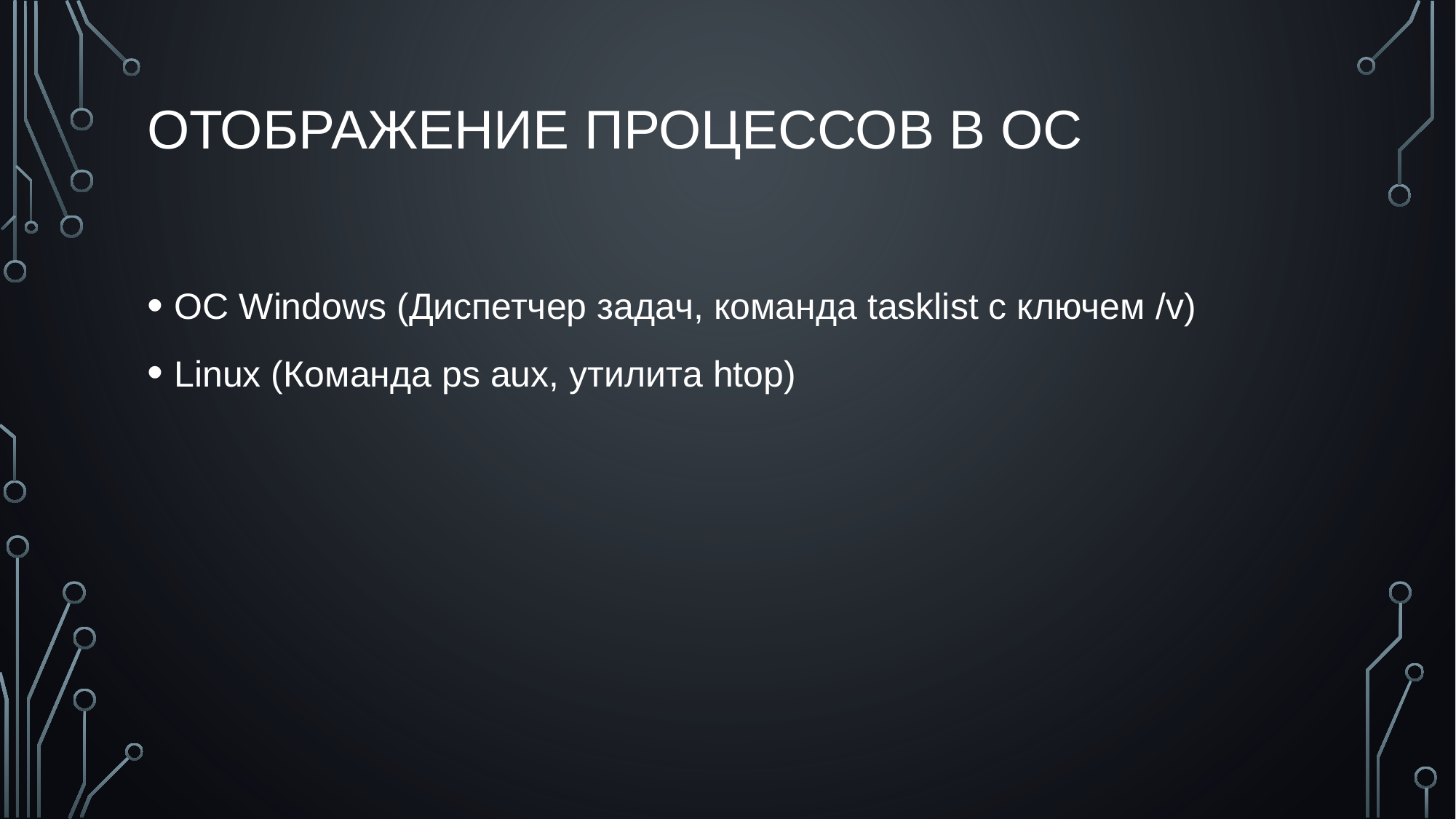

# Отображение процессов в ОС
ОС Windows (Диспетчер задач, команда tasklist с ключем /v)
Linux (Команда ps aux, утилита htop)